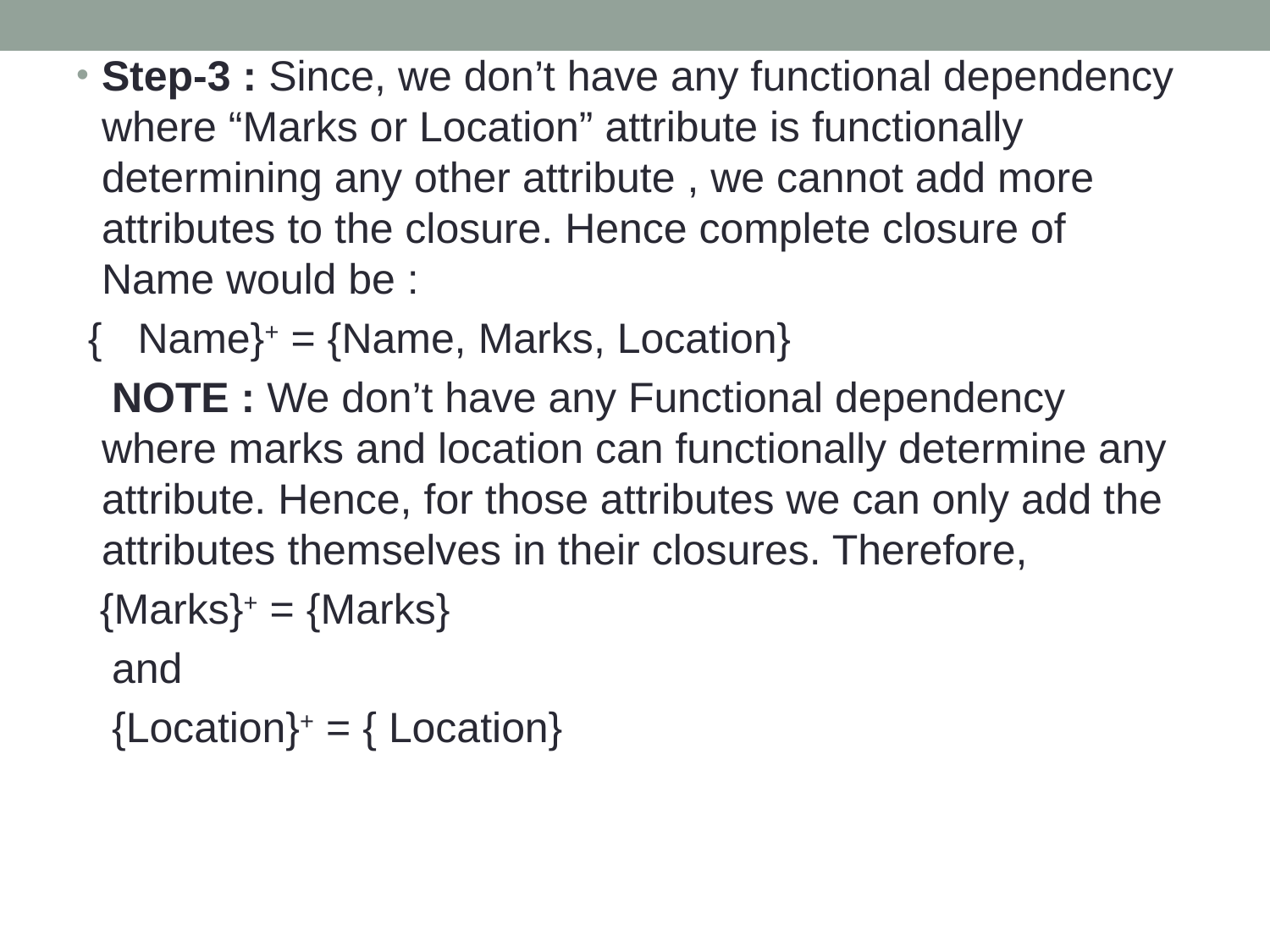

Step-3 : Since, we don’t have any functional dependency where “Marks or Location” attribute is functionally determining any other attribute , we cannot add more attributes to the closure. Hence complete closure of Name would be :
 {   Name}+ = {Name, Marks, Location}
   NOTE : We don’t have any Functional dependency where marks and location can functionally determine any attribute. Hence, for those attributes we can only add the attributes themselves in their closures. Therefore,
  {Marks}+ = {Marks}
   and
   {Location}+ = { Location}